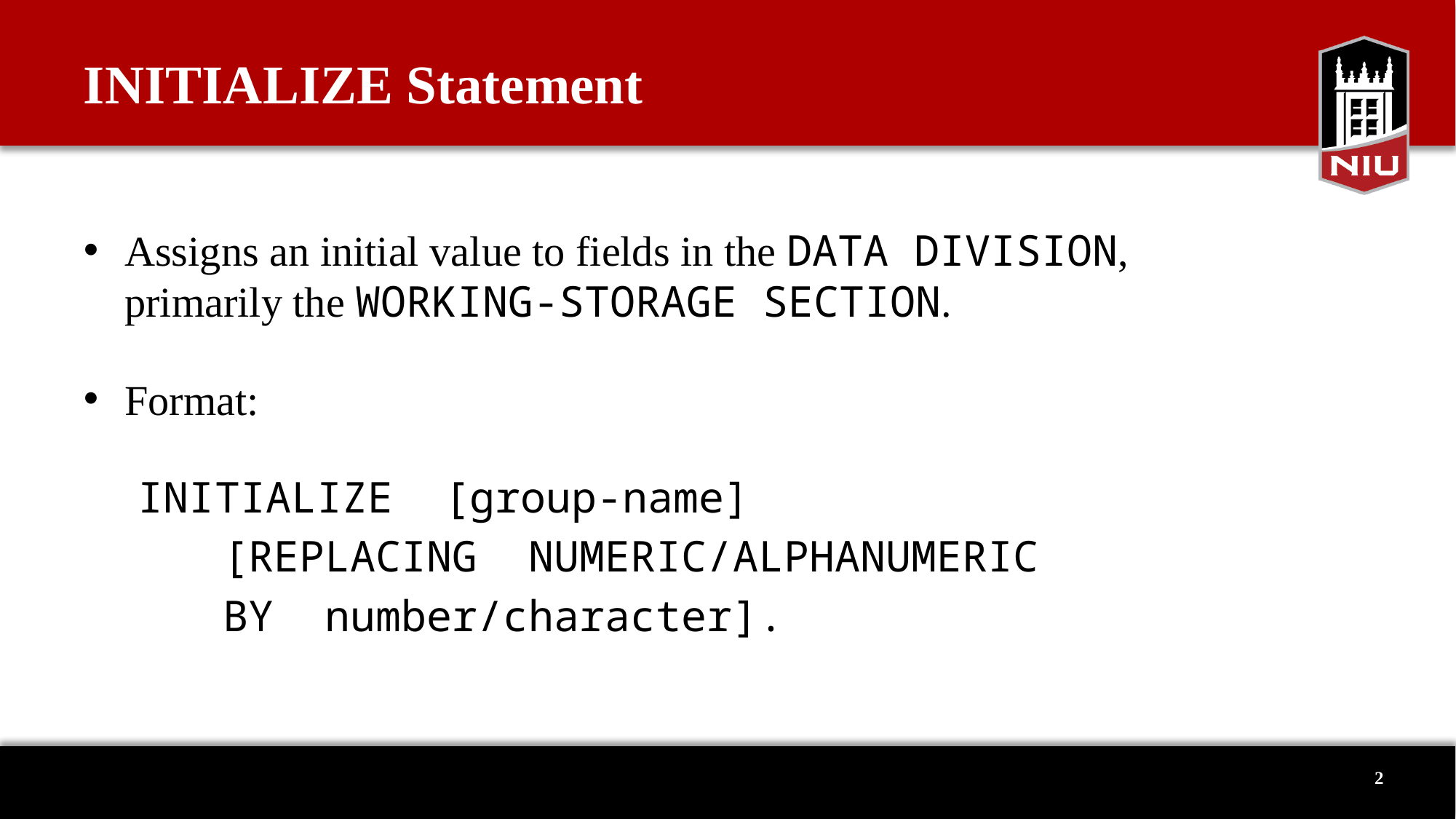

# INITIALIZE Statement
Assigns an initial value to fields in the DATA DIVISION, primarily the WORKING-STORAGE SECTION.

Format:

INITIALIZE  [group-name]
	  [REPLACING  NUMERIC/ALPHANUMERIC
	  BY  number/character].
2